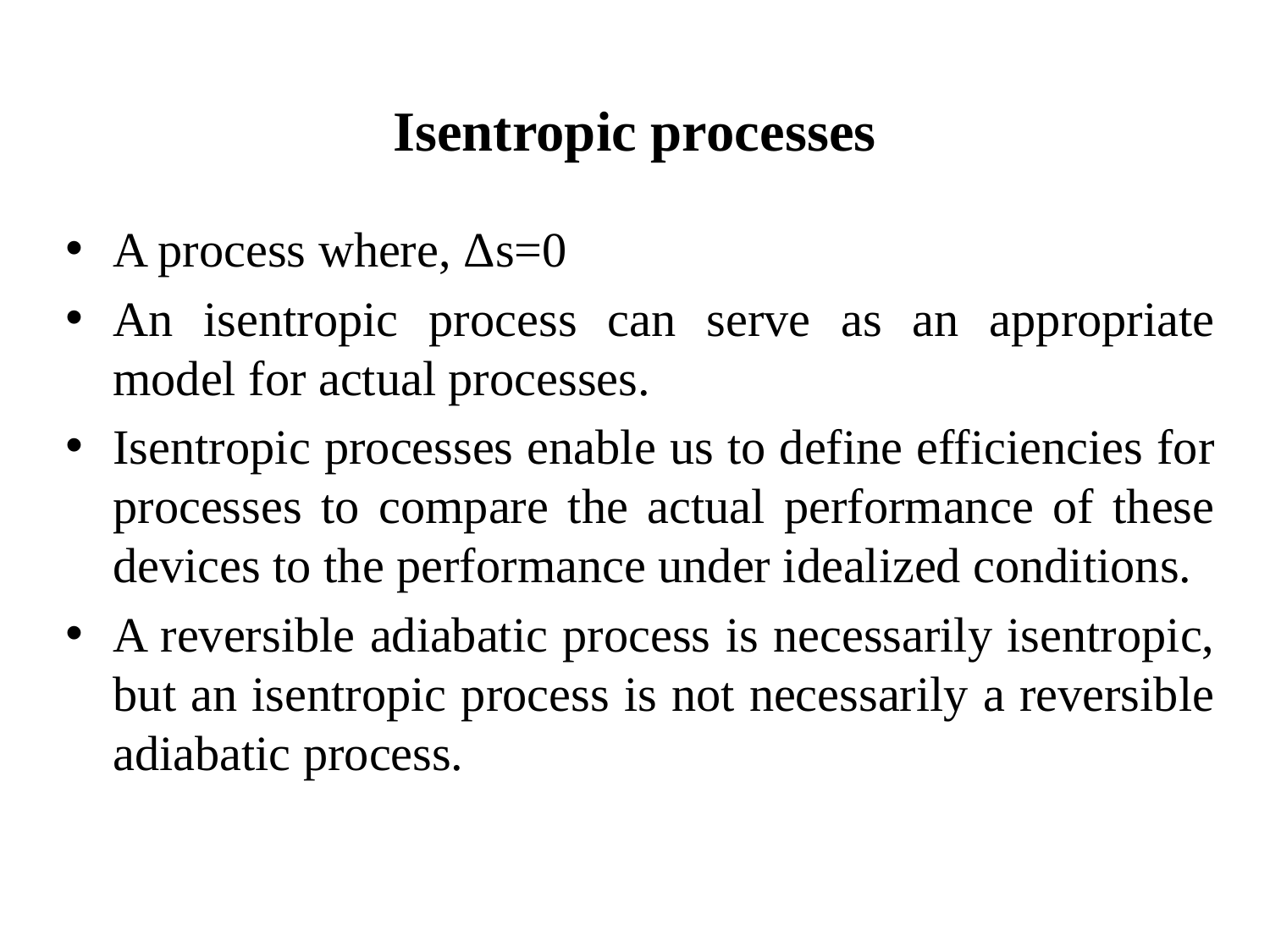

Isentropic processes
A process where, Δs=0
An isentropic process can serve as an appropriate model for actual processes.
Isentropic processes enable us to define efficiencies for processes to compare the actual performance of these devices to the performance under idealized conditions.
A reversible adiabatic process is necessarily isentropic, but an isentropic process is not necessarily a reversible adiabatic process.